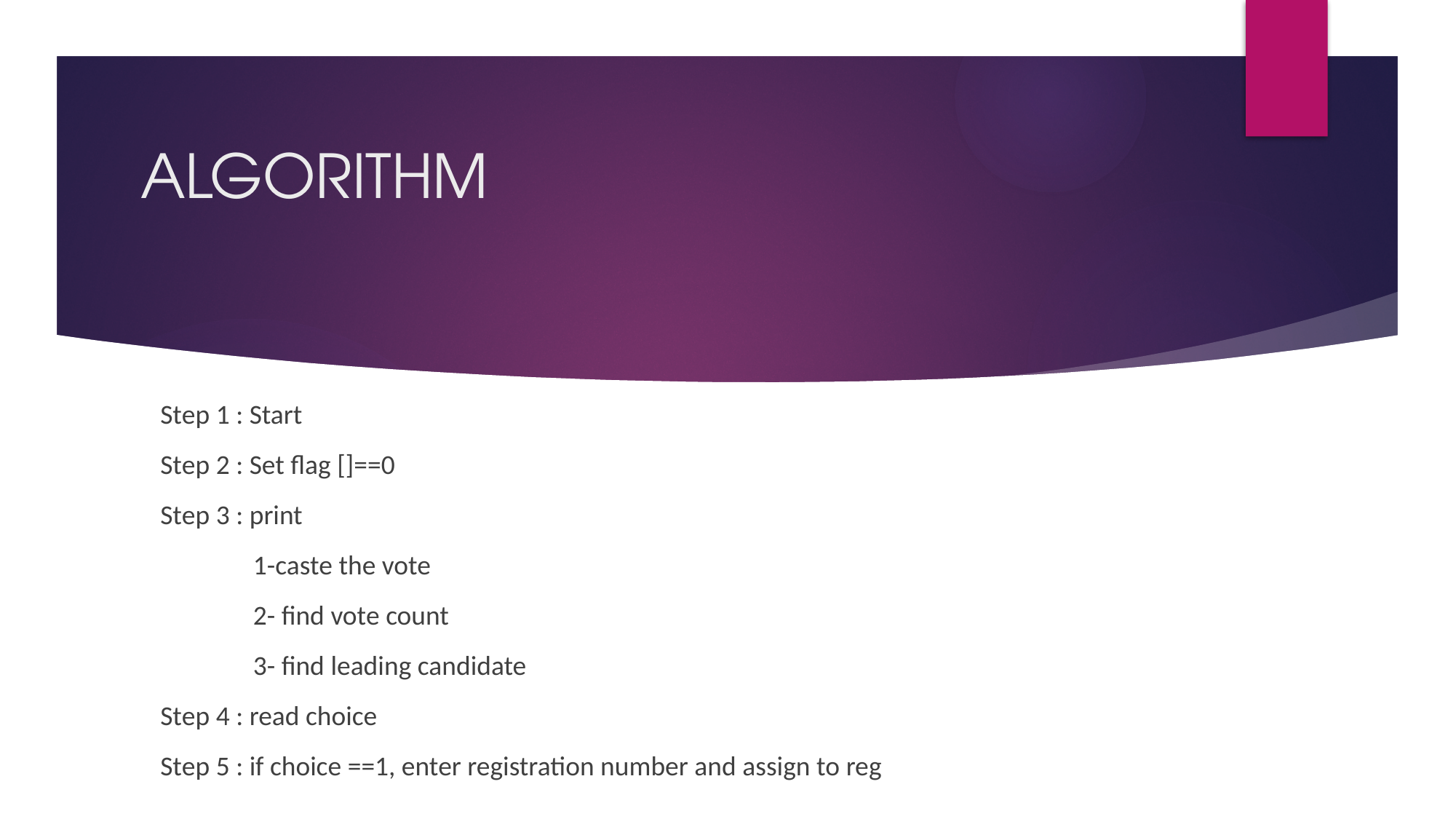

# ALGORITHM
Step 1 : Start
Step 2 : Set flag []==0
Step 3 : print
               1-caste the vote
               2- find vote count
               3- find leading candidate
Step 4 : read choice
Step 5 : if choice ==1, enter registration number and assign to reg